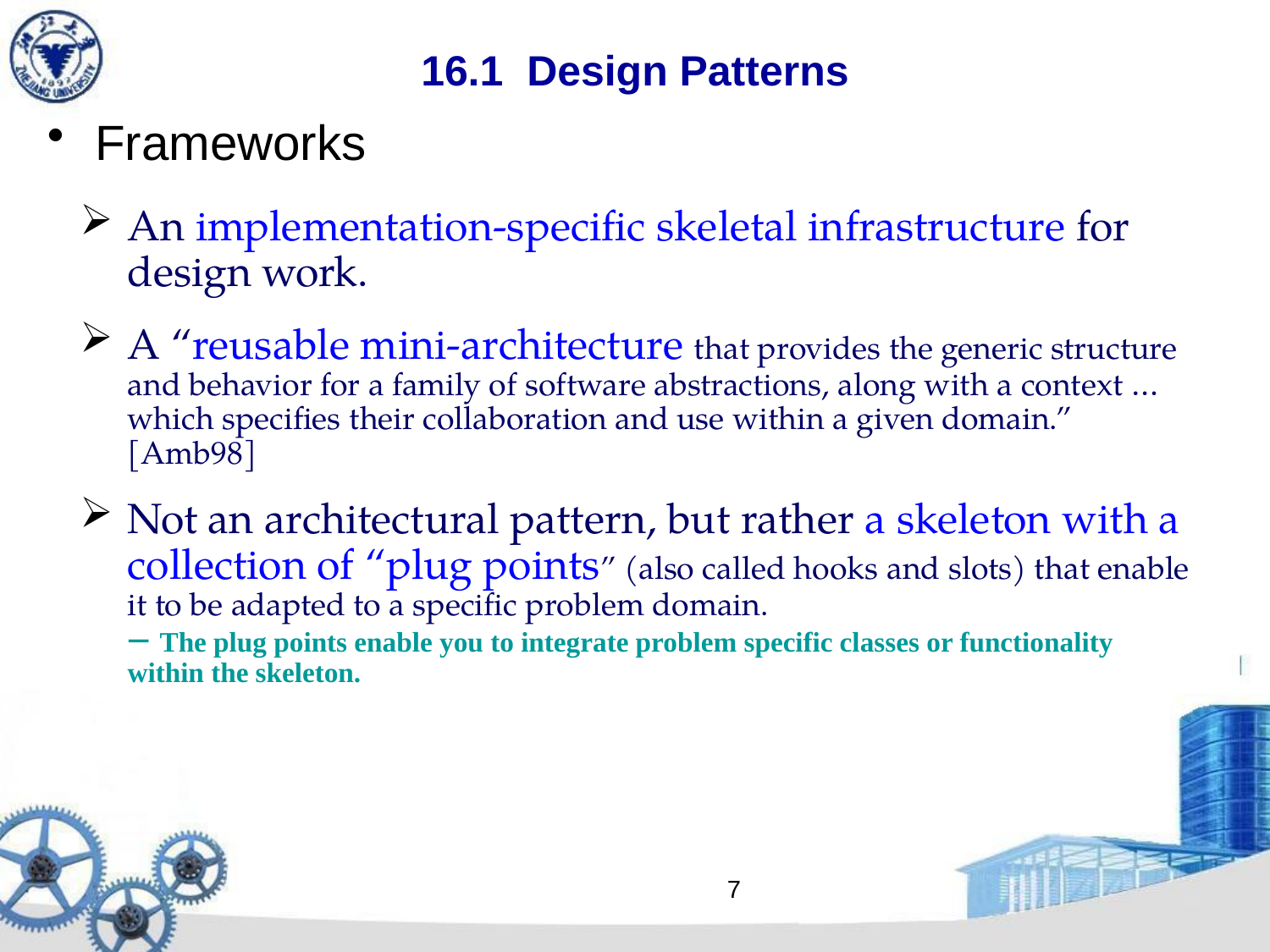

16.1  Design Patterns
Frameworks

An implementation-specific skeletal infrastructure for design work.
A “reusable mini-architecture that provides the generic structure and behavior for a family of software abstractions, along with a context … which specifies their collaboration and use within a given domain.” [Amb98]
Not an architectural pattern, but rather a skeleton with a collection of “plug points” (also called hooks and slots) that enable it to be adapted to a specific problem domain.
      －The plug points enable you to integrate problem specific classes or functionality within the skeleton.
7